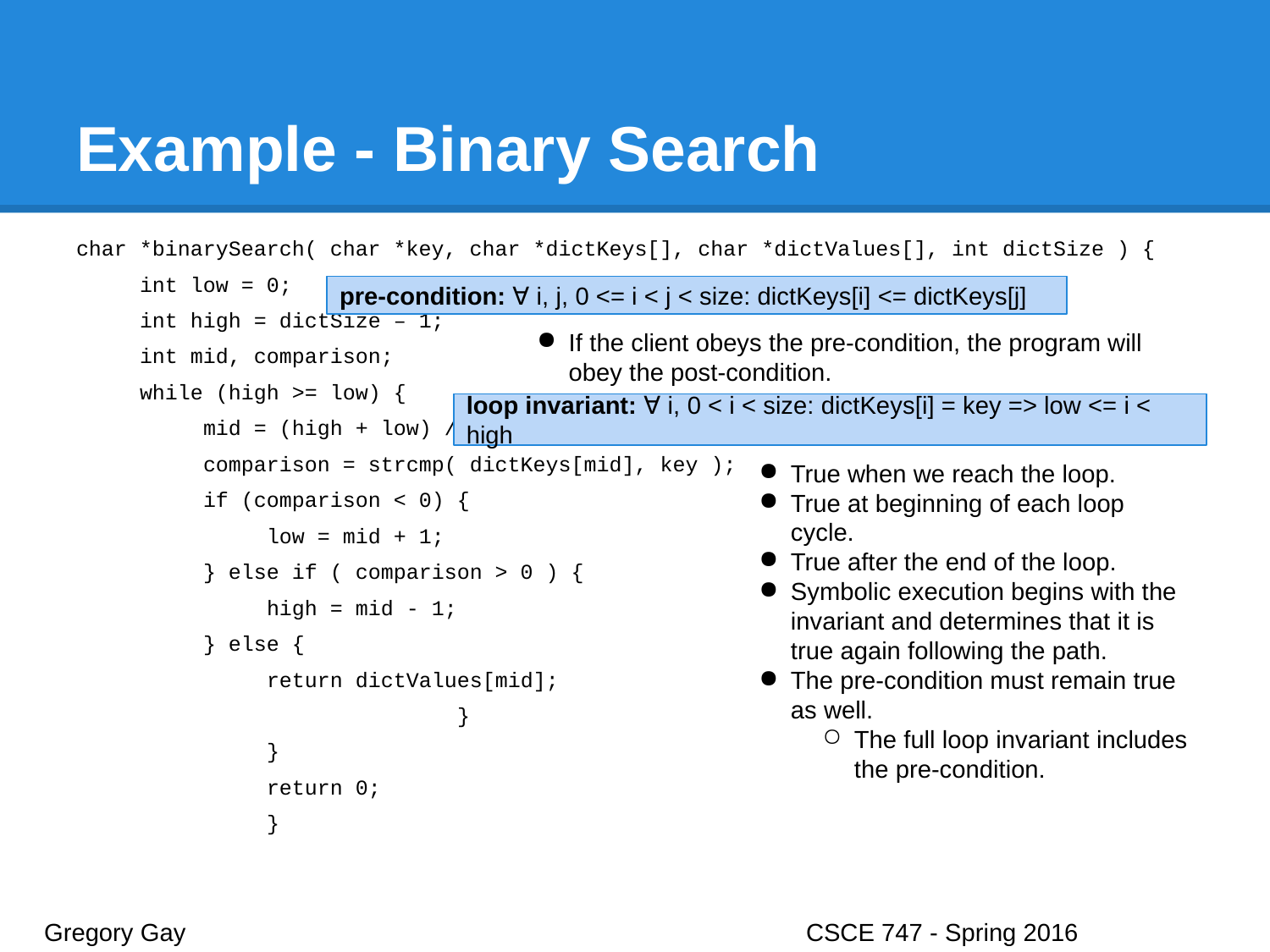

# Example - Binary Search
char *binarySearch( char *key, char *dictKeys[], char *dictValues[], int dictSize ) {
int low = 0;
int high = dictSize – 1;
int mid, comparison;
while (high >= low) {
mid = (high + low) / 2;
comparison = strcmp( dictKeys[mid], key );
if (comparison < 0) {
low = mid + 1;
} else if ( comparison > 0 ) {
high = mid - 1;
} else {
return dictValues[mid];
 		}
}
return 0;
}
pre-condition: ∀ i, j, 0 <= i < j < size: dictKeys[i] <= dictKeys[j]
If the client obeys the pre-condition, the program will obey the post-condition.
loop invariant: ∀ i, 0 < i < size: dictKeys[i] = key => low <= i < high
True when we reach the loop.
True at beginning of each loop cycle.
True after the end of the loop.
Symbolic execution begins with the invariant and determines that it is true again following the path.
The pre-condition must remain true as well.
The full loop invariant includes the pre-condition.
Gregory Gay					CSCE 747 - Spring 2016							16